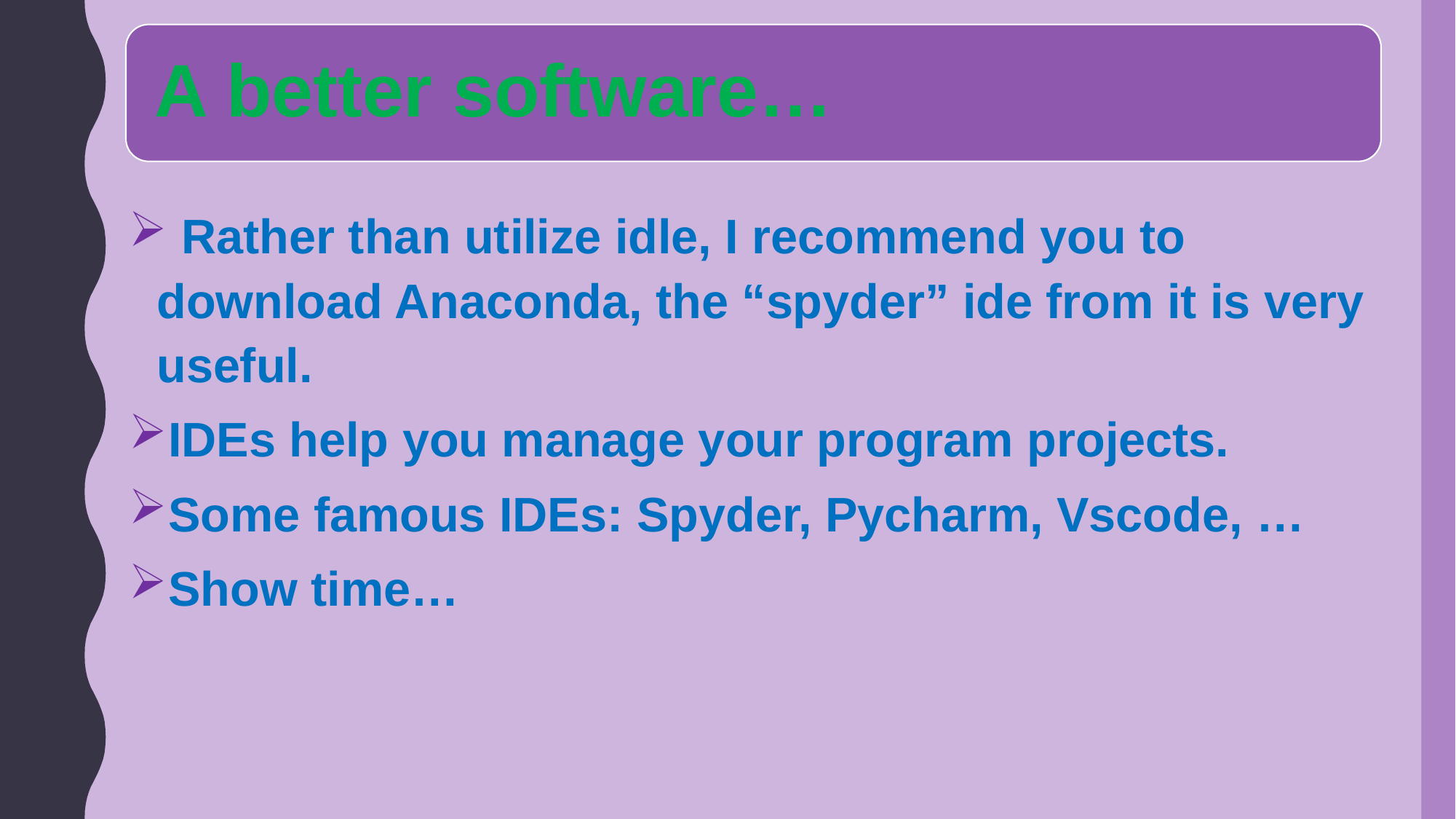

A better software…
 Rather than utilize idle, I recommend you to download Anaconda, the “spyder” ide from it is very useful.
IDEs help you manage your program projects.
Some famous IDEs: Spyder, Pycharm, Vscode, …
Show time…